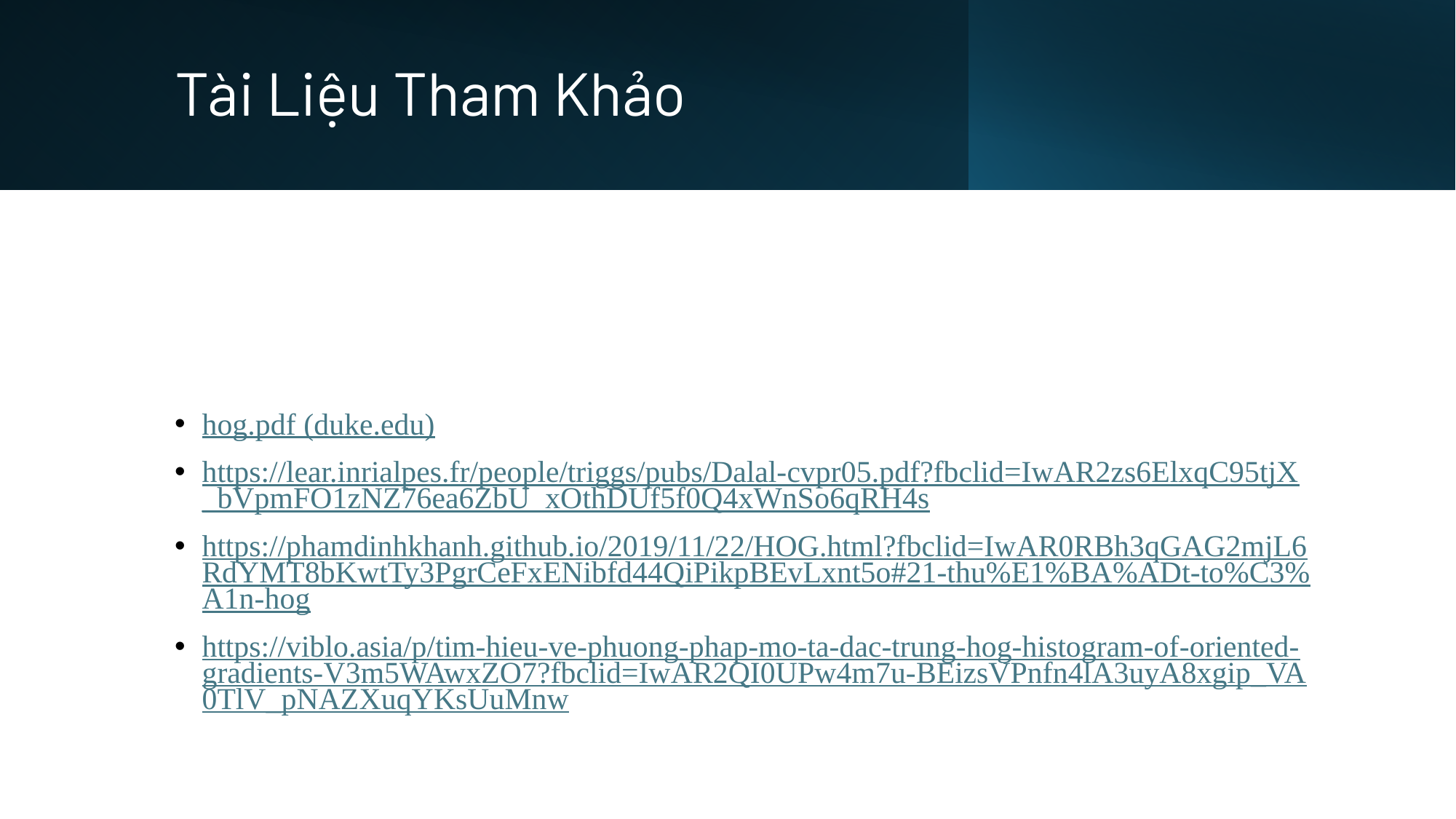

# Tài Liệu Tham Khảo
hog.pdf (duke.edu)
https://lear.inrialpes.fr/people/triggs/pubs/Dalal-cvpr05.pdf?fbclid=IwAR2zs6ElxqC95tjX_bVpmFO1zNZ76ea6ZbU_xOthDUf5f0Q4xWnSo6qRH4s
https://phamdinhkhanh.github.io/2019/11/22/HOG.html?fbclid=IwAR0RBh3qGAG2mjL6RdYMT8bKwtTy3PgrCeFxENibfd44QiPikpBEvLxnt5o#21-thu%E1%BA%ADt-to%C3%A1n-hog
https://viblo.asia/p/tim-hieu-ve-phuong-phap-mo-ta-dac-trung-hog-histogram-of-oriented-gradients-V3m5WAwxZO7?fbclid=IwAR2QI0UPw4m7u-BEizsVPnfn4lA3uyA8xgip_VA0TlV_pNAZXuqYKsUuMnw